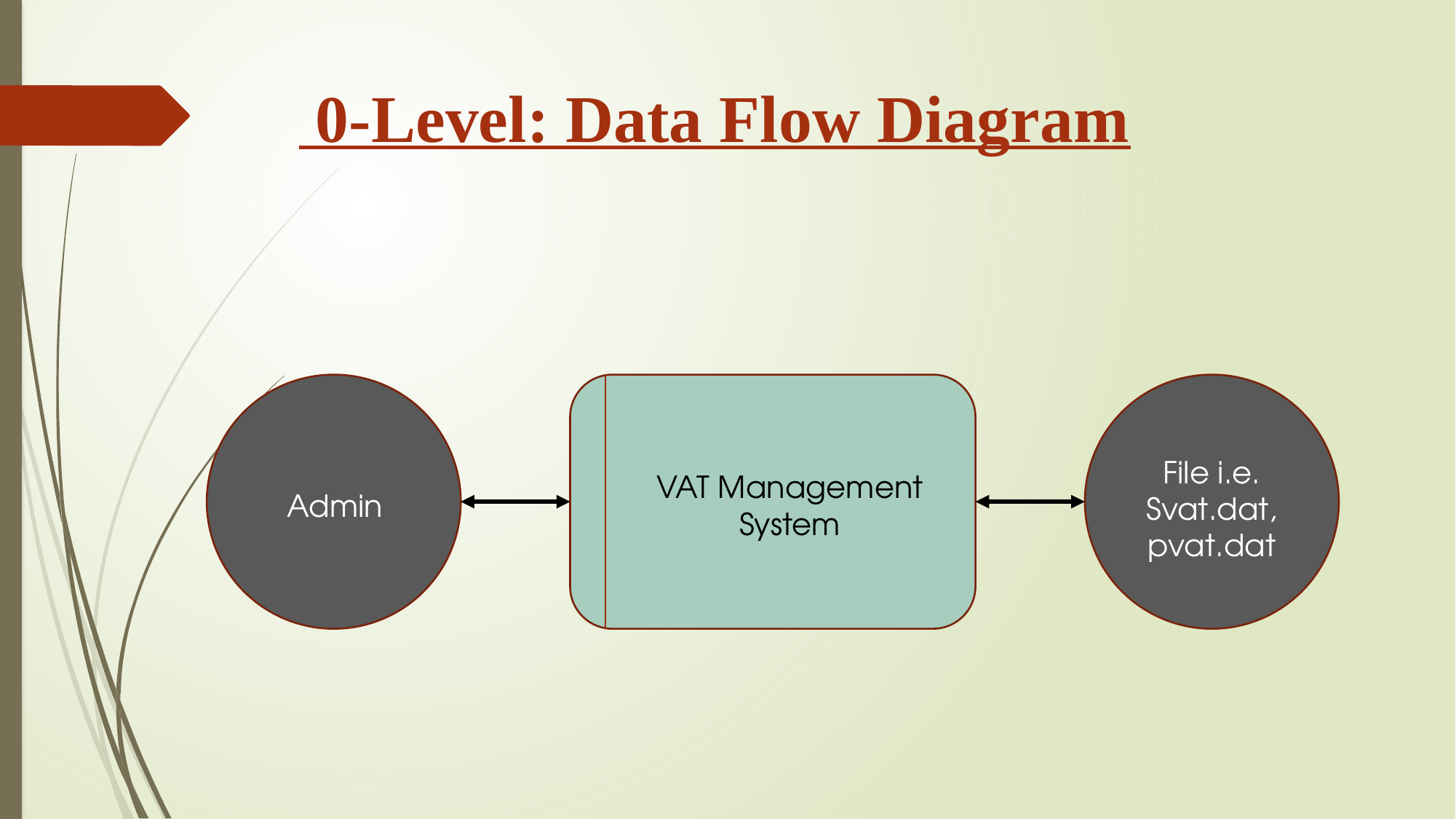

0-Level: Data Flow Diagram

File i.e.
Svat.dat,pvat.dat
VAT Management System
Admin